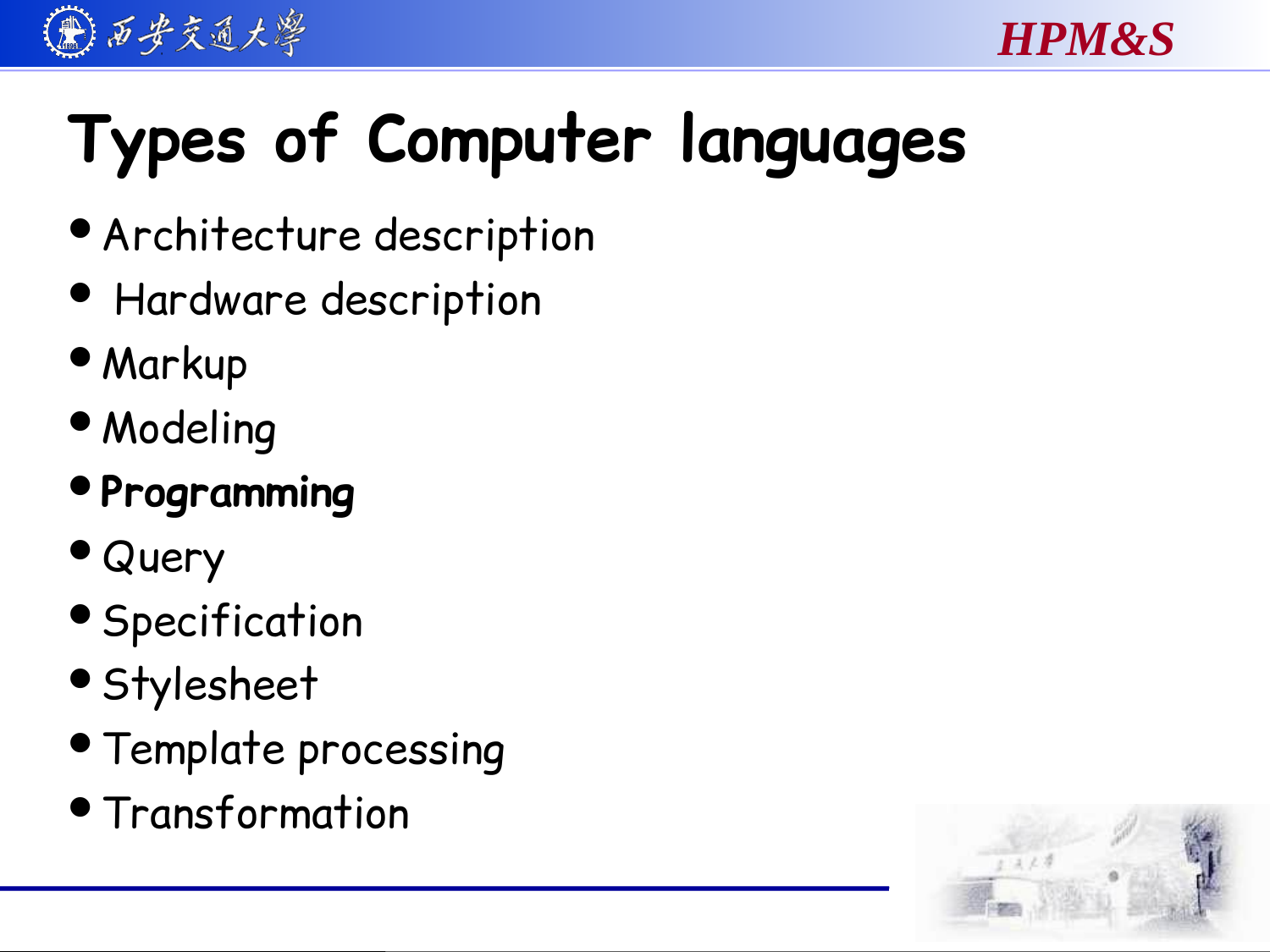

# Types of Computer languages
Architecture description
 Hardware description
Markup
Modeling
Programming
Query
Specification
Stylesheet
Template processing
Transformation